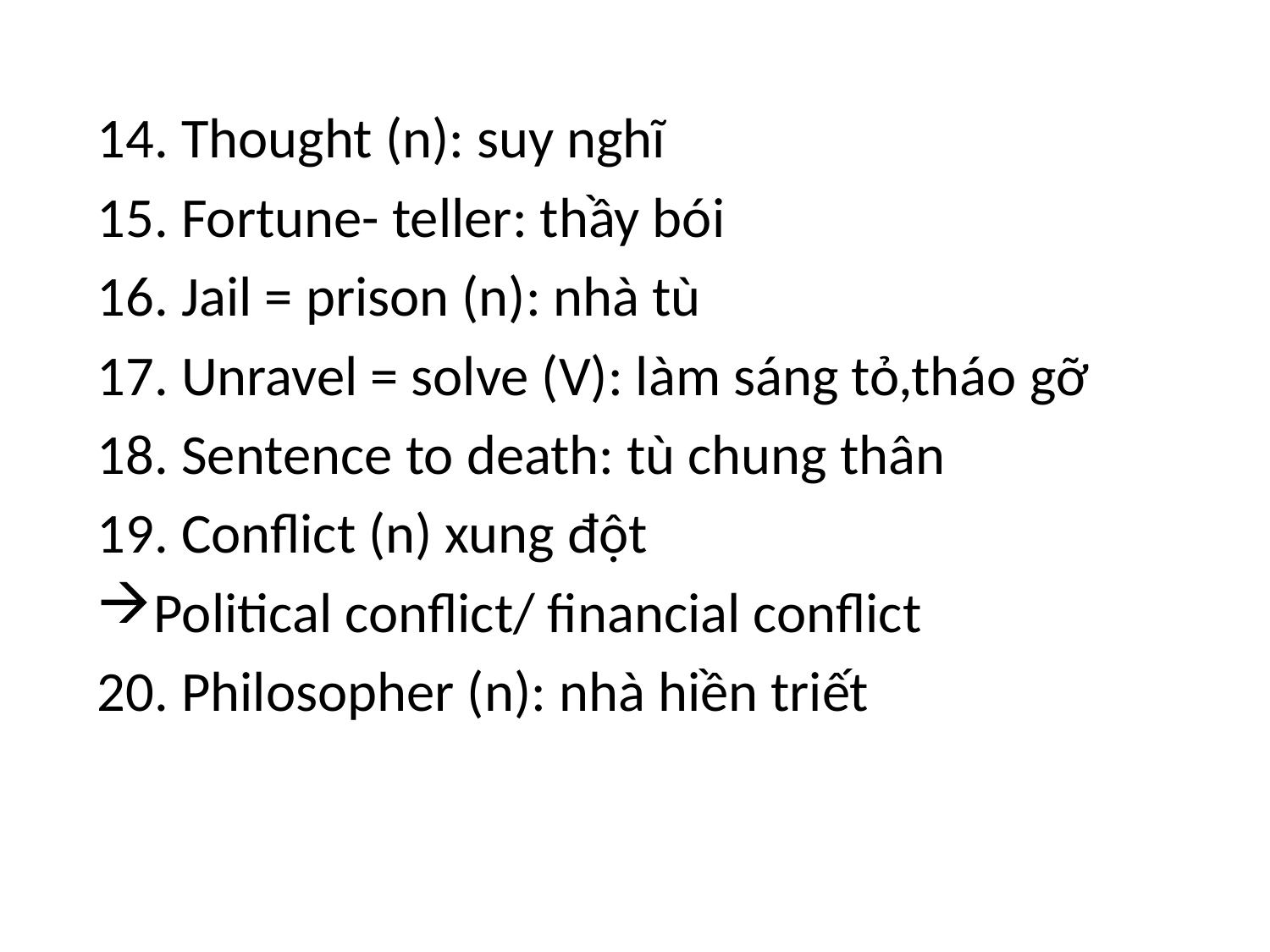

#
14. Thought (n): suy nghĩ
15. Fortune- teller: thầy bói
16. Jail = prison (n): nhà tù
17. Unravel = solve (V): làm sáng tỏ,tháo gỡ
18. Sentence to death: tù chung thân
19. Conflict (n) xung đột
Political conflict/ financial conflict
20. Philosopher (n): nhà hiền triết